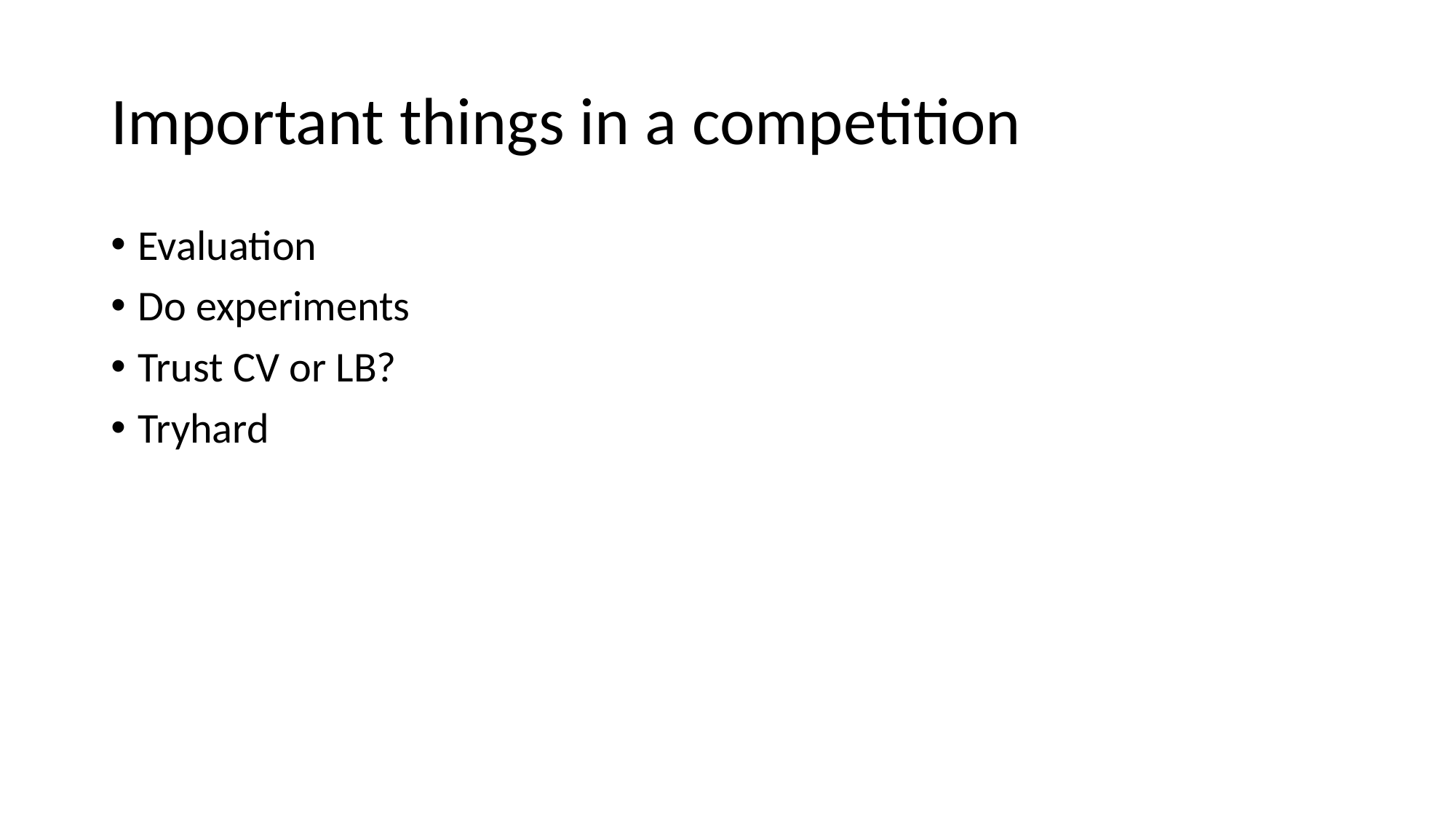

# Important things in a competition
Evaluation
Do experiments
Trust CV or LB?
Tryhard